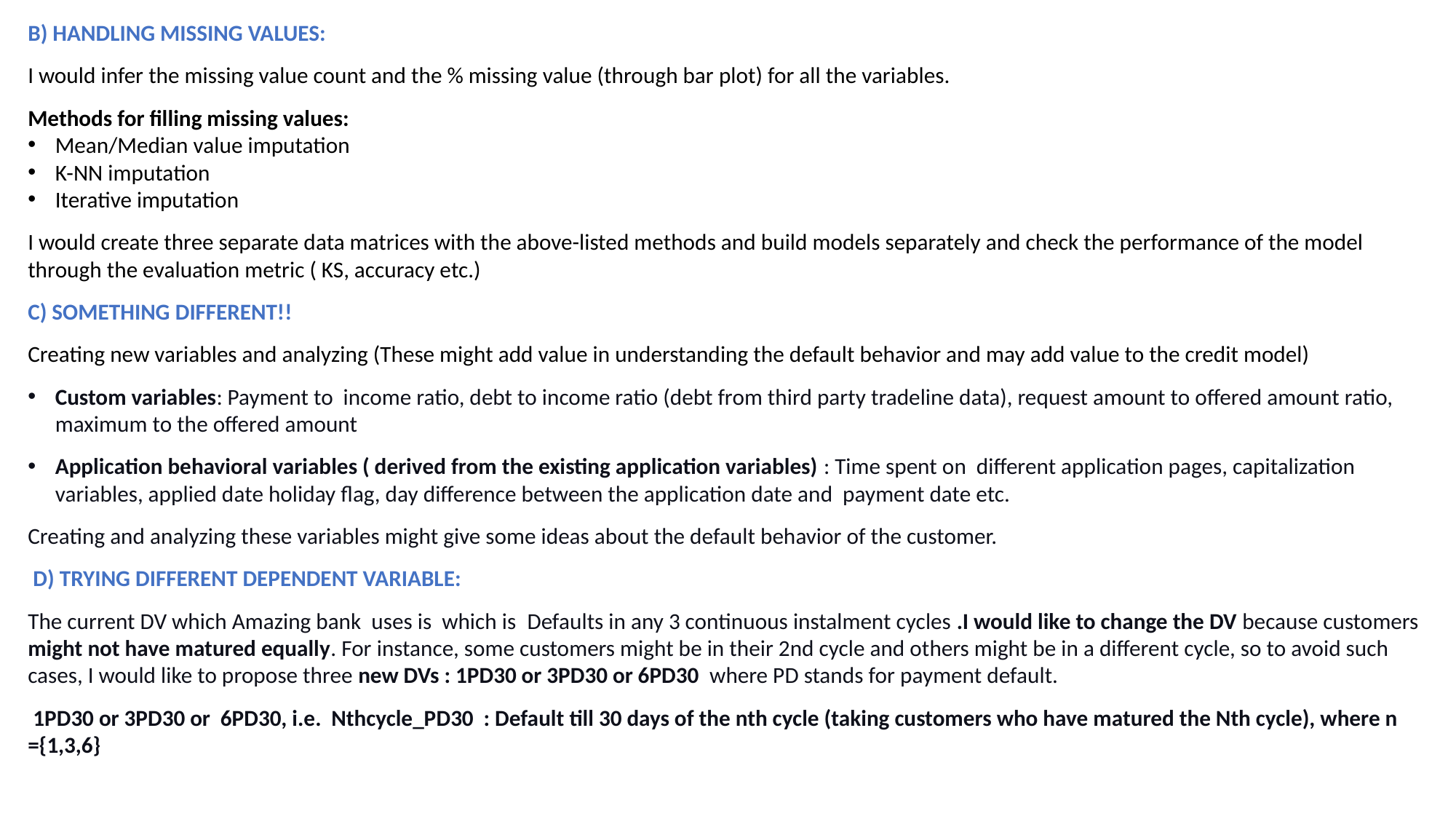

B) HANDLING MISSING VALUES:
I would infer the missing value count and the % missing value (through bar plot) for all the variables.
Methods for filling missing values:
Mean/Median value imputation
K-NN imputation
Iterative imputation
I would create three separate data matrices with the above-listed methods and build models separately and check the performance of the model through the evaluation metric ( KS, accuracy etc.)
C) SOMETHING DIFFERENT!!
Creating new variables and analyzing (These might add value in understanding the default behavior and may add value to the credit model)
Custom variables: Payment to  income ratio, debt to income ratio (debt from third party tradeline data), request amount to offered amount ratio, maximum to the offered amount
Application behavioral variables ( derived from the existing application variables) : Time spent on  different application pages, capitalization variables, applied date holiday flag, day difference between the application date and  payment date etc.
Creating and analyzing these variables might give some ideas about the default behavior of the customer.
 D) TRYING DIFFERENT DEPENDENT VARIABLE:
The current DV which Amazing bank  uses is  which is  Defaults in any 3 continuous instalment cycles .I would like to change the DV because customers might not have matured equally. For instance, some customers might be in their 2nd cycle and others might be in a different cycle, so to avoid such cases, I would like to propose three new DVs : 1PD30 or 3PD30 or 6PD30  where PD stands for payment default.
 1PD30 or 3PD30 or  6PD30, i.e.  Nthcycle_PD30  : Default till 30 days of the nth cycle (taking customers who have matured the Nth cycle), where n ={1,3,6}